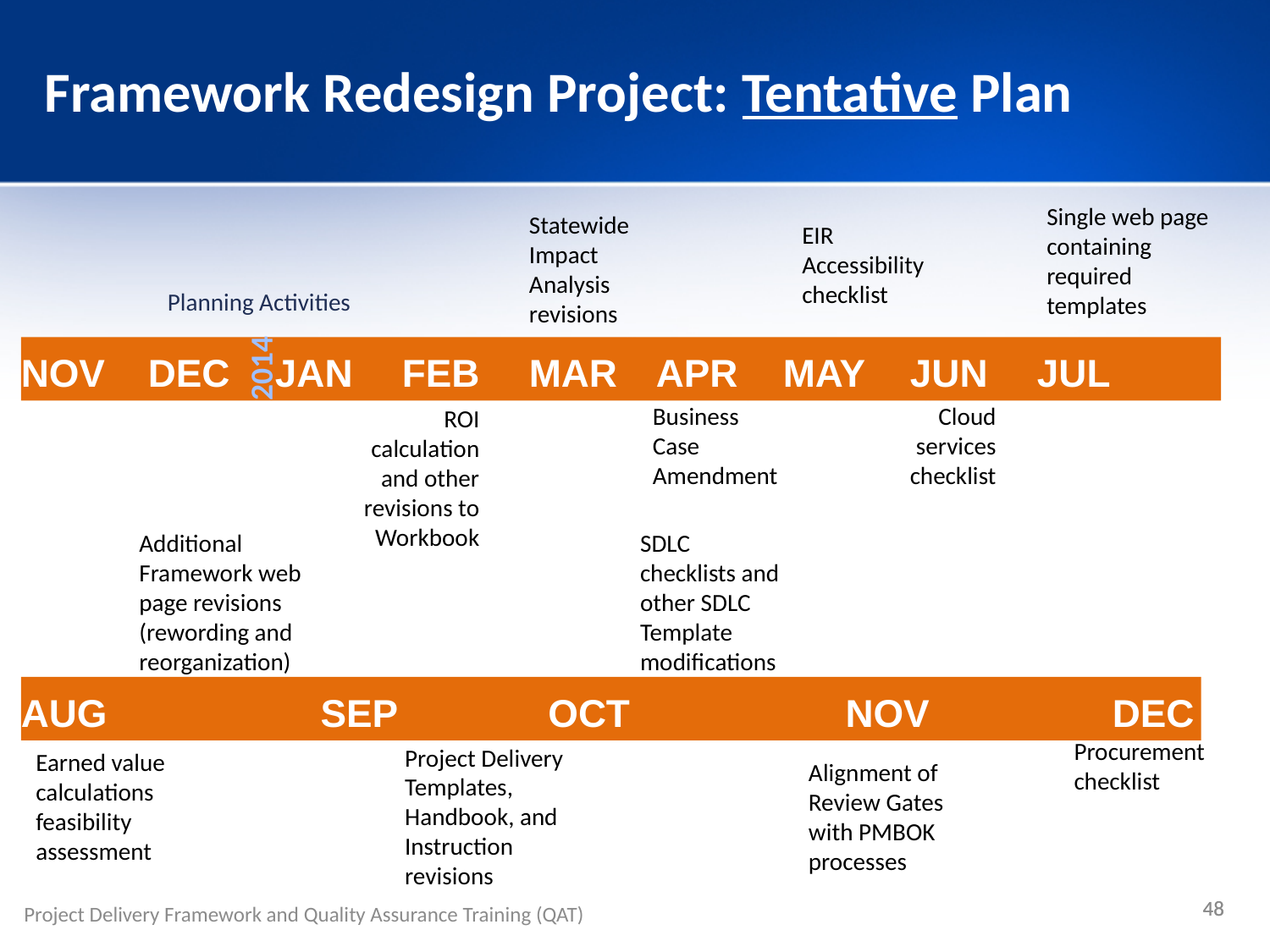

# Framework Redesign Project: Tentative Plan
Single web page containing required templates
Statewide Impact Analysis revisions
EIR Accessibility checklist
Planning Activities
NOV	DEC	JAN	FEB	MAR	APR	MAY	JUN	JUL
2014
Business Case Amendment
Cloud services checklist
ROI calculation and other revisions to Workbook
Additional Framework web page revisions (rewording and reorganization)
SDLC checklists and other SDLC Template modifications
AUG   	                SEP              OCT                    NOV                 DEC
Procurement checklist
Earned value calculations feasibility assessment
Project Delivery Templates, Handbook, and Instruction revisions
Alignment of Review Gates with PMBOK processes
48
48
Project Delivery Framework and Quality Assurance Training (QAT)